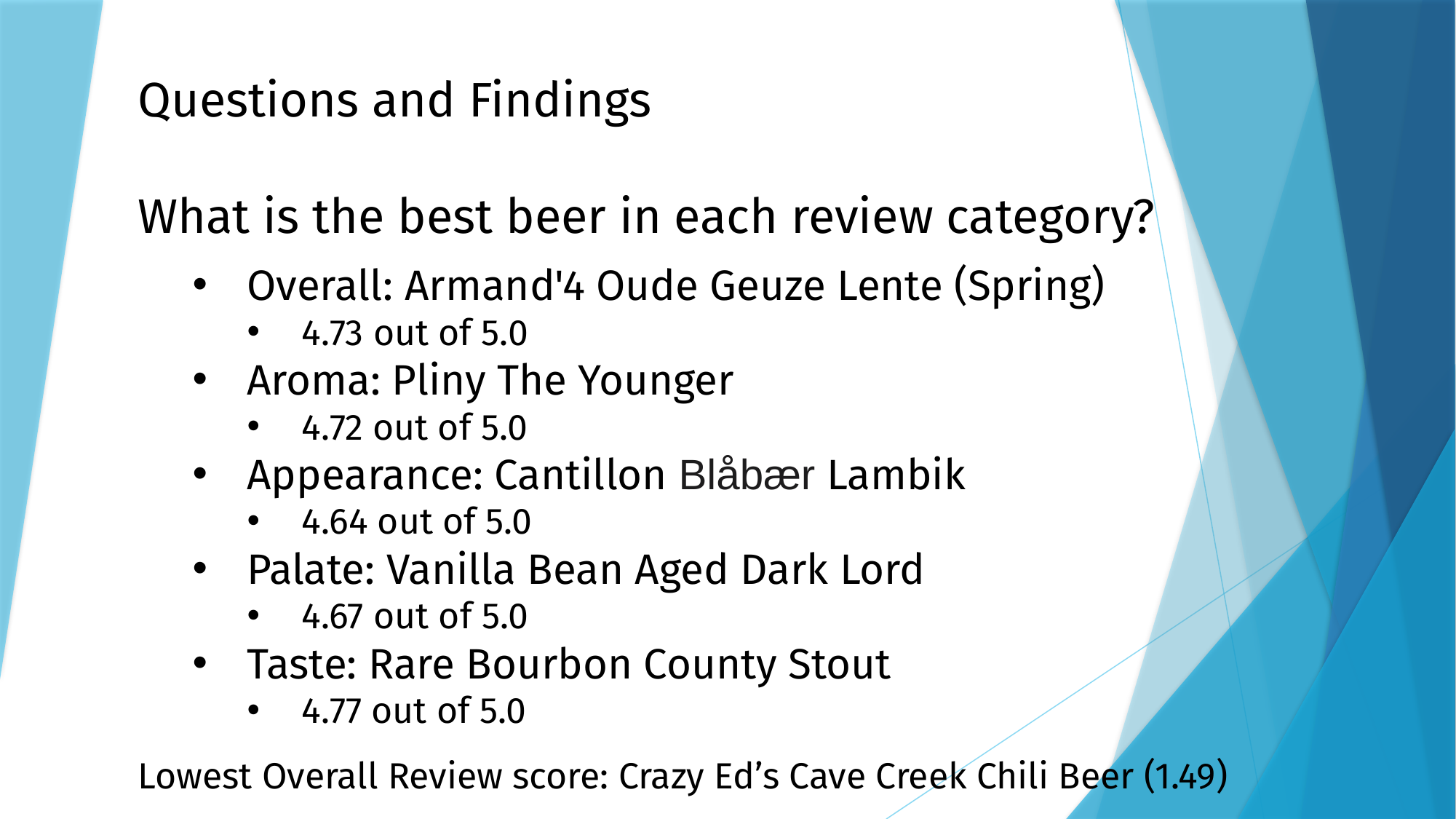

Questions and Findings

What is the best beer in each review category?

Overall: Armand'4 Oude Geuze Lente (Spring)
4.73 out of 5.0
Aroma: Pliny The Younger
4.72 out of 5.0
Appearance: Cantillon Blåbær Lambik
4.64 out of 5.0
Palate: Vanilla Bean Aged Dark Lord
4.67 out of 5.0
Taste: Rare Bourbon County Stout
4.77 out of 5.0

Lowest Overall Review score: Crazy Ed’s Cave Creek Chili Beer (1.49)